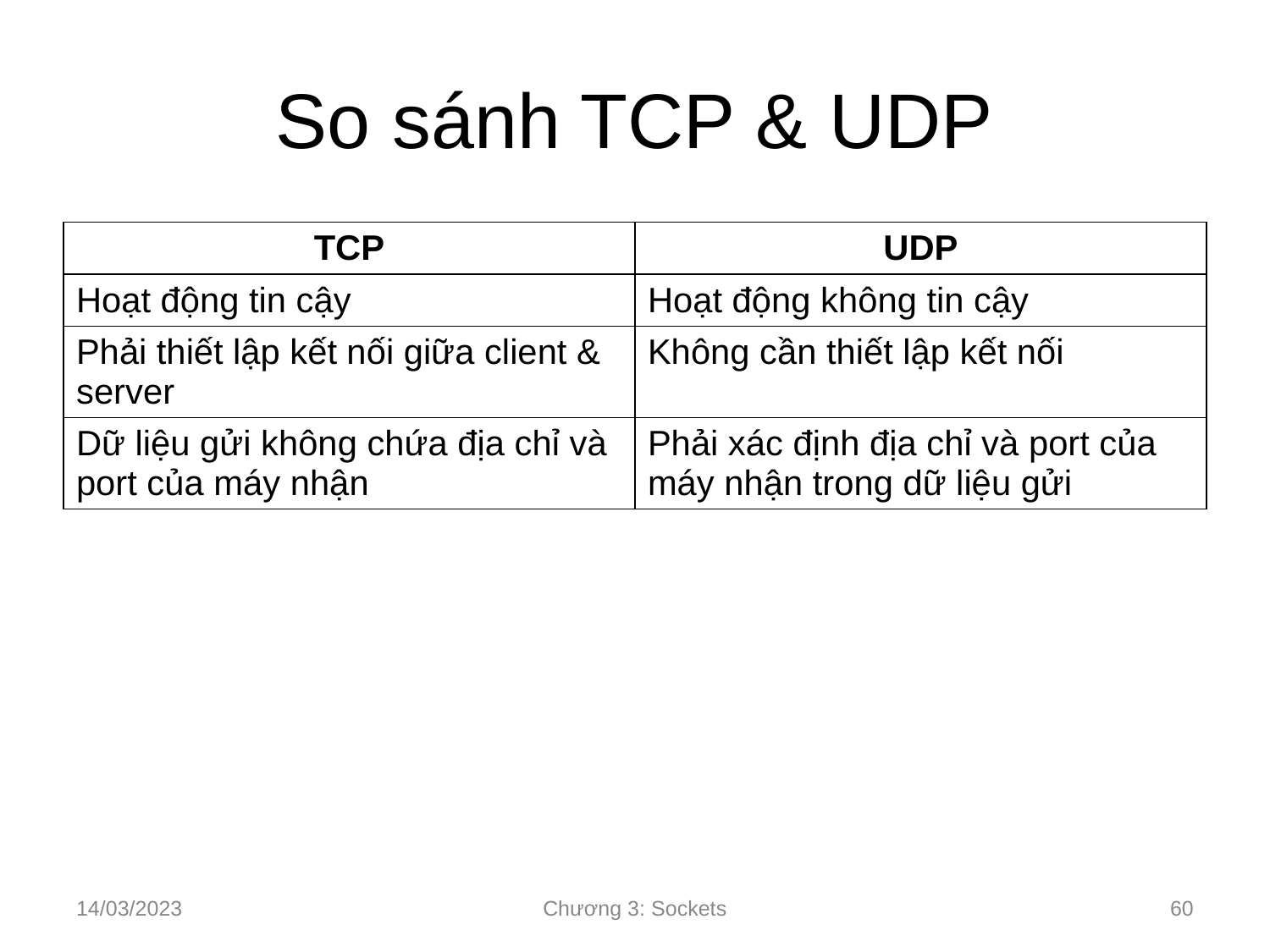

# So sánh TCP & UDP
| TCP | UDP |
| --- | --- |
| Hoạt động tin cậy | Hoạt động không tin cậy |
| Phải thiết lập kết nối giữa client & server | Không cần thiết lập kết nối |
| Dữ liệu gửi không chứa địa chỉ và port của máy nhận | Phải xác định địa chỉ và port của máy nhận trong dữ liệu gửi |
14/03/2023
Chương 3: Sockets
60